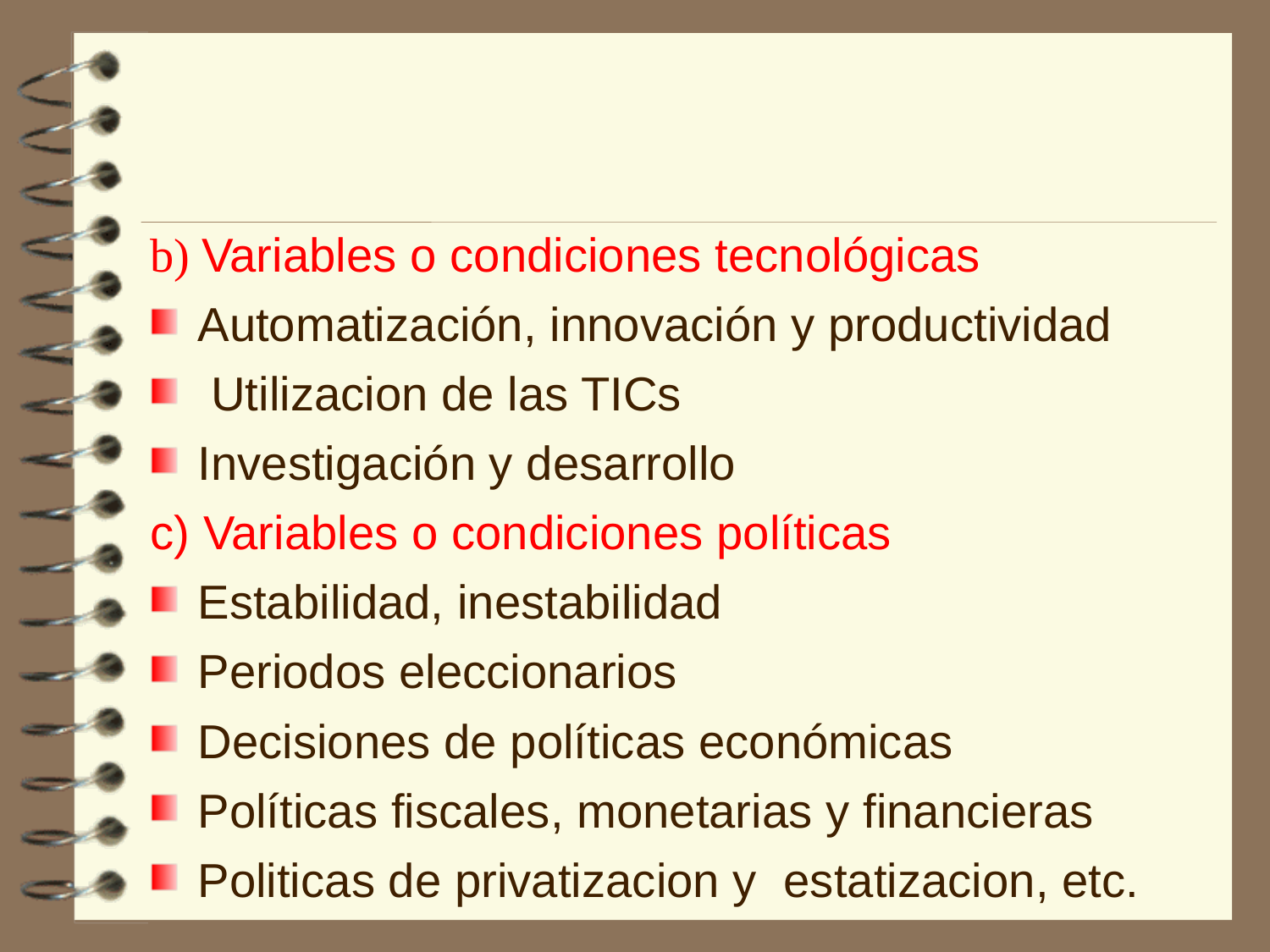

b) Variables o condiciones tecnológicas
Automatización, innovación y productividad
 Utilizacion de las TICs
Investigación y desarrollo
c) Variables o condiciones políticas
Estabilidad, inestabilidad
Periodos eleccionarios
Decisiones de políticas económicas
Políticas fiscales, monetarias y financieras
Politicas de privatizacion y  estatizacion, etc.